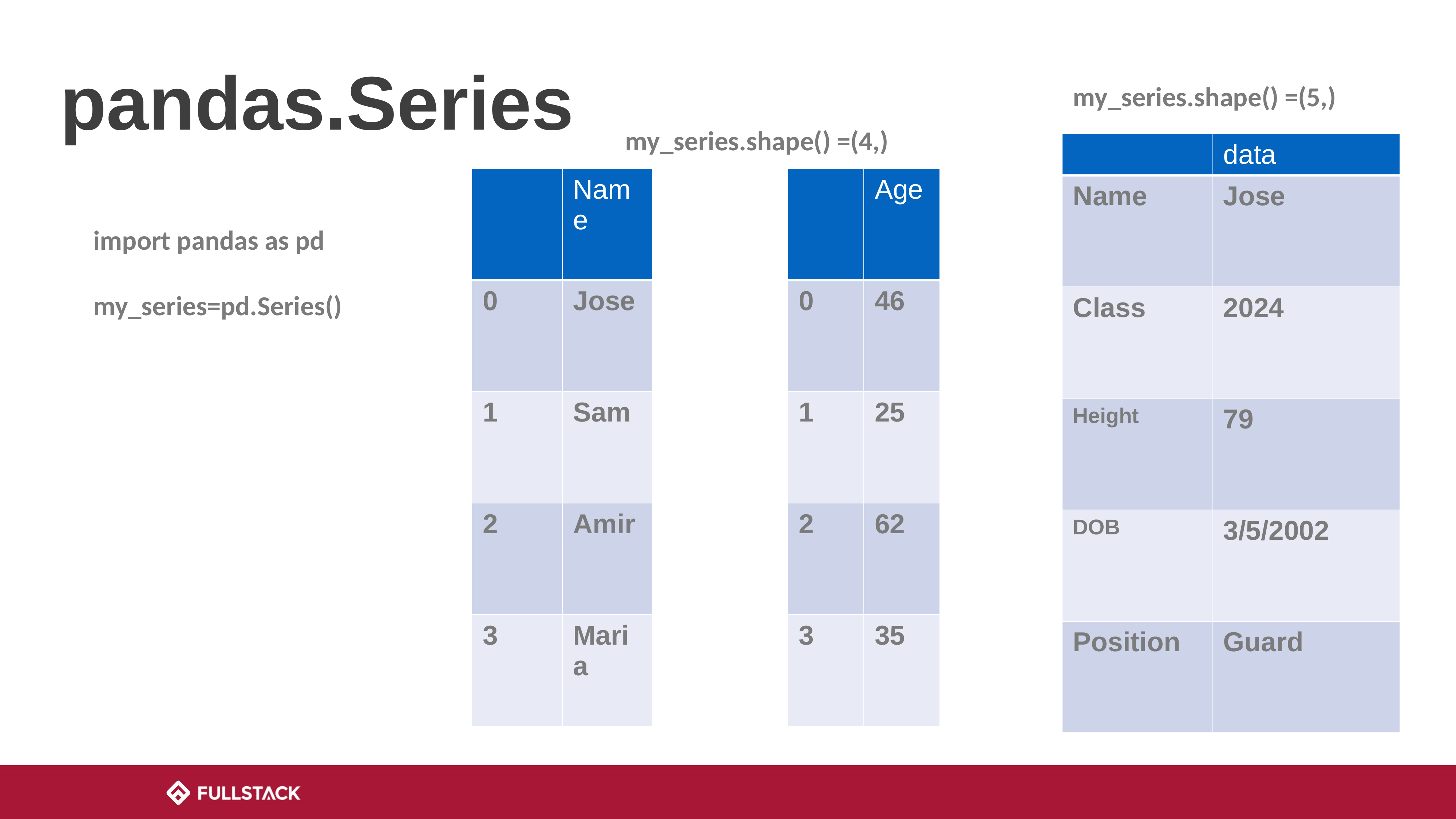

# pandas.Series
my_series.shape() =(5,)
my_series.shape() =(4,)
|  | data |
| --- | --- |
| Name | Jose |
| Class | 2024 |
| Height | 79 |
| DOB | 3/5/2002 |
| Position | Guard |
|  | Name |
| --- | --- |
| 0 | Jose |
| 1 | Sam |
| 2 | Amir |
| 3 | Maria |
|  | Age |
| --- | --- |
| 0 | 46 |
| 1 | 25 |
| 2 | 62 |
| 3 | 35 |
import pandas as pd

my_series=pd.Series()